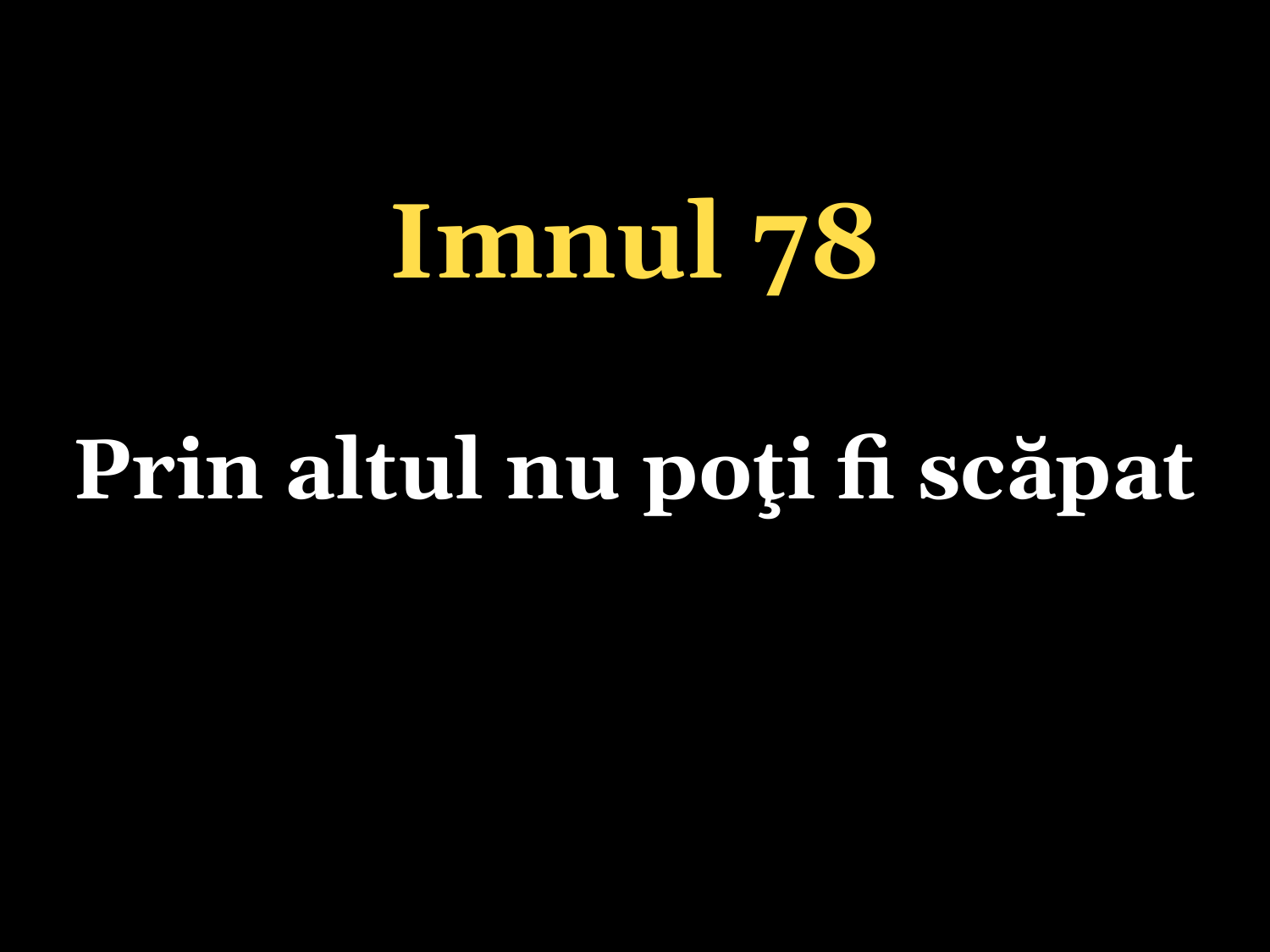

Imnul 78

Prin altul nu poţi fi scăpat